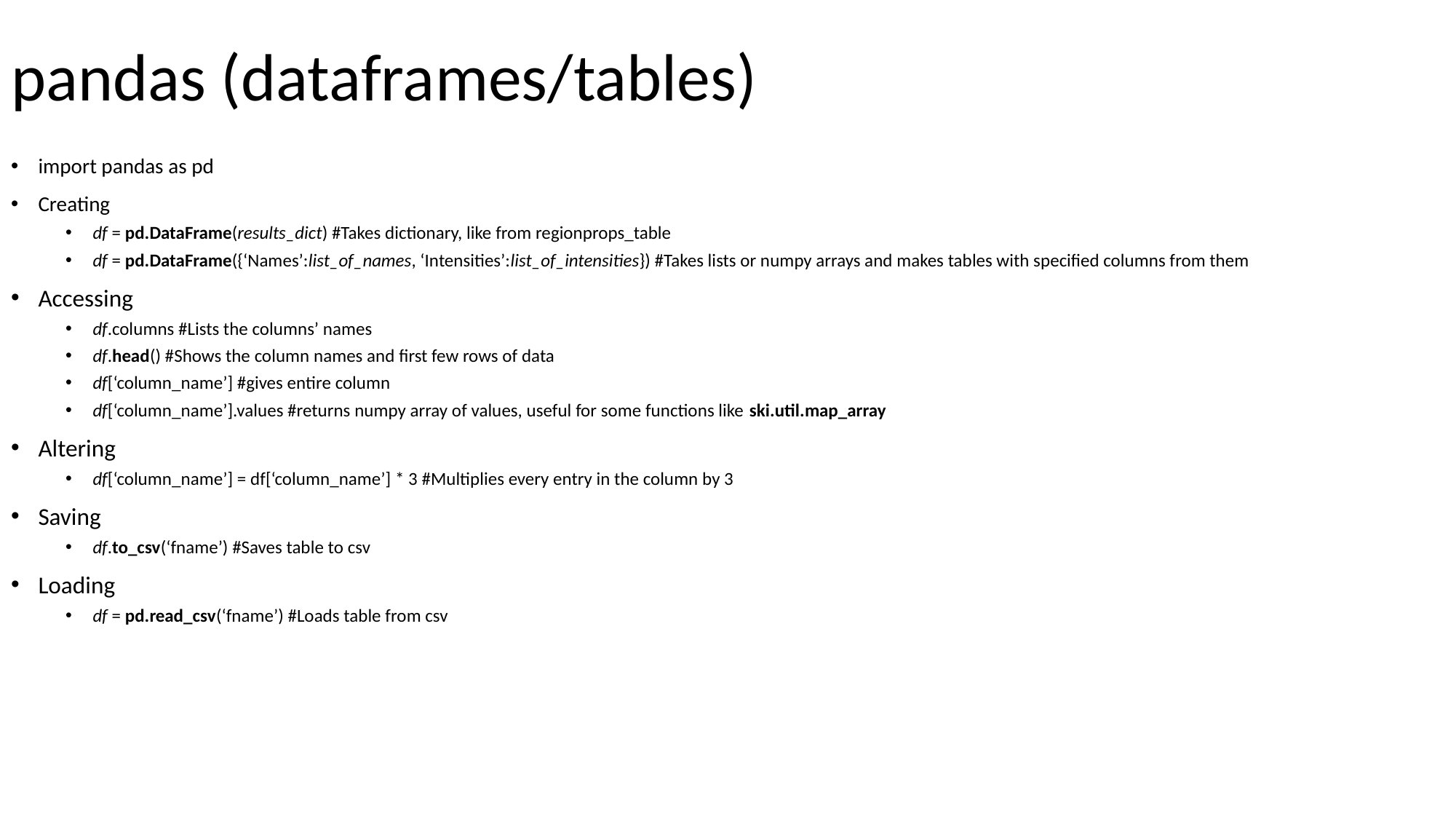

# pandas (dataframes/tables)
import pandas as pd
Creating
df = pd.DataFrame(results_dict) #Takes dictionary, like from regionprops_table
df = pd.DataFrame({‘Names’:list_of_names, ‘Intensities’:list_of_intensities}) #Takes lists or numpy arrays and makes tables with specified columns from them
Accessing
df.columns #Lists the columns’ names
df.head() #Shows the column names and first few rows of data
df[‘column_name’] #gives entire column
df[‘column_name’].values #returns numpy array of values, useful for some functions like ski.util.map_array
Altering
df[‘column_name’] = df[‘column_name’] * 3 #Multiplies every entry in the column by 3
Saving
df.to_csv(‘fname’) #Saves table to csv
Loading
df = pd.read_csv(‘fname’) #Loads table from csv